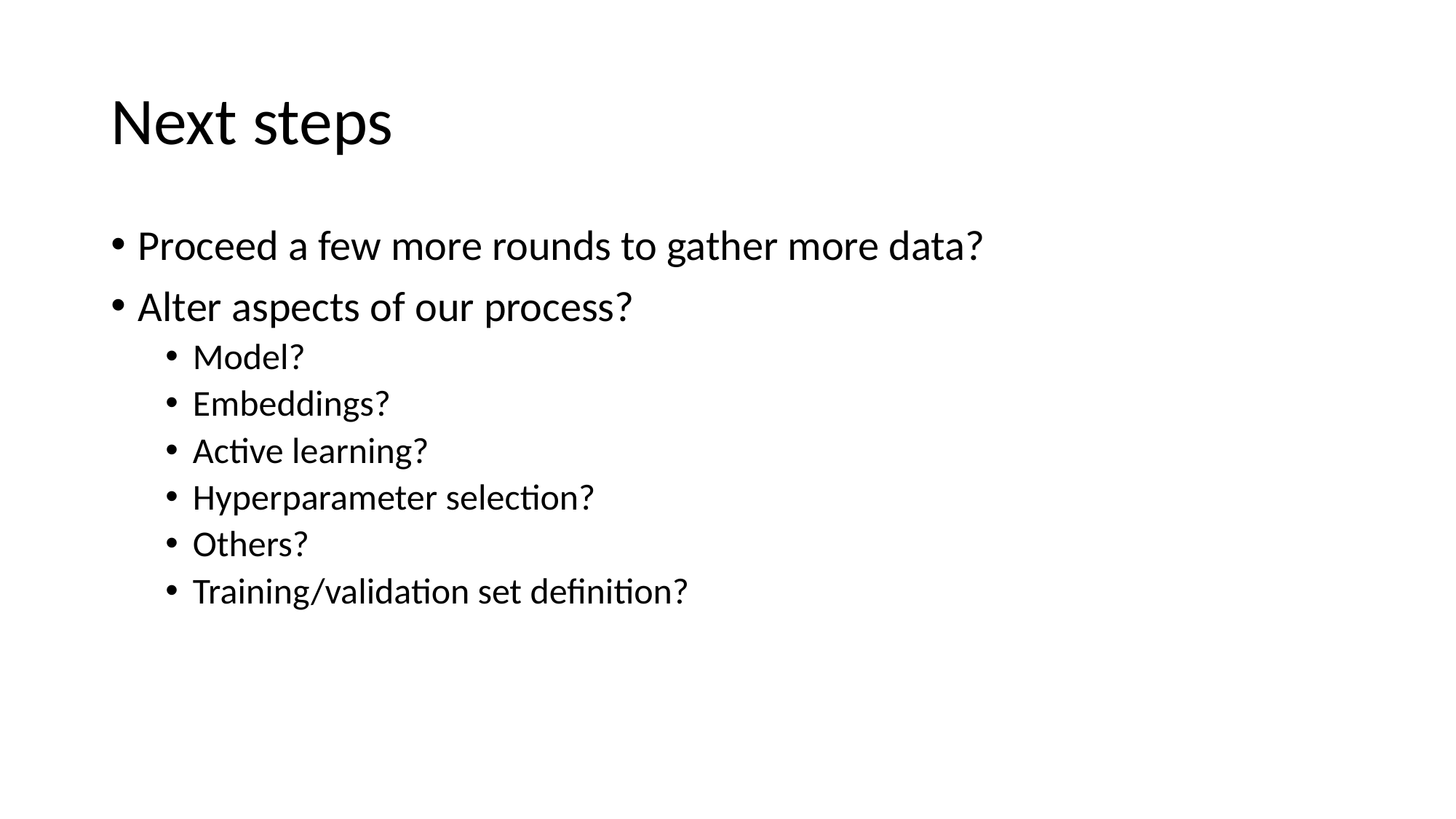

# Next steps
Proceed a few more rounds to gather more data?
Alter aspects of our process?
Model?
Embeddings?
Active learning?
Hyperparameter selection?
Others?
Training/validation set definition?